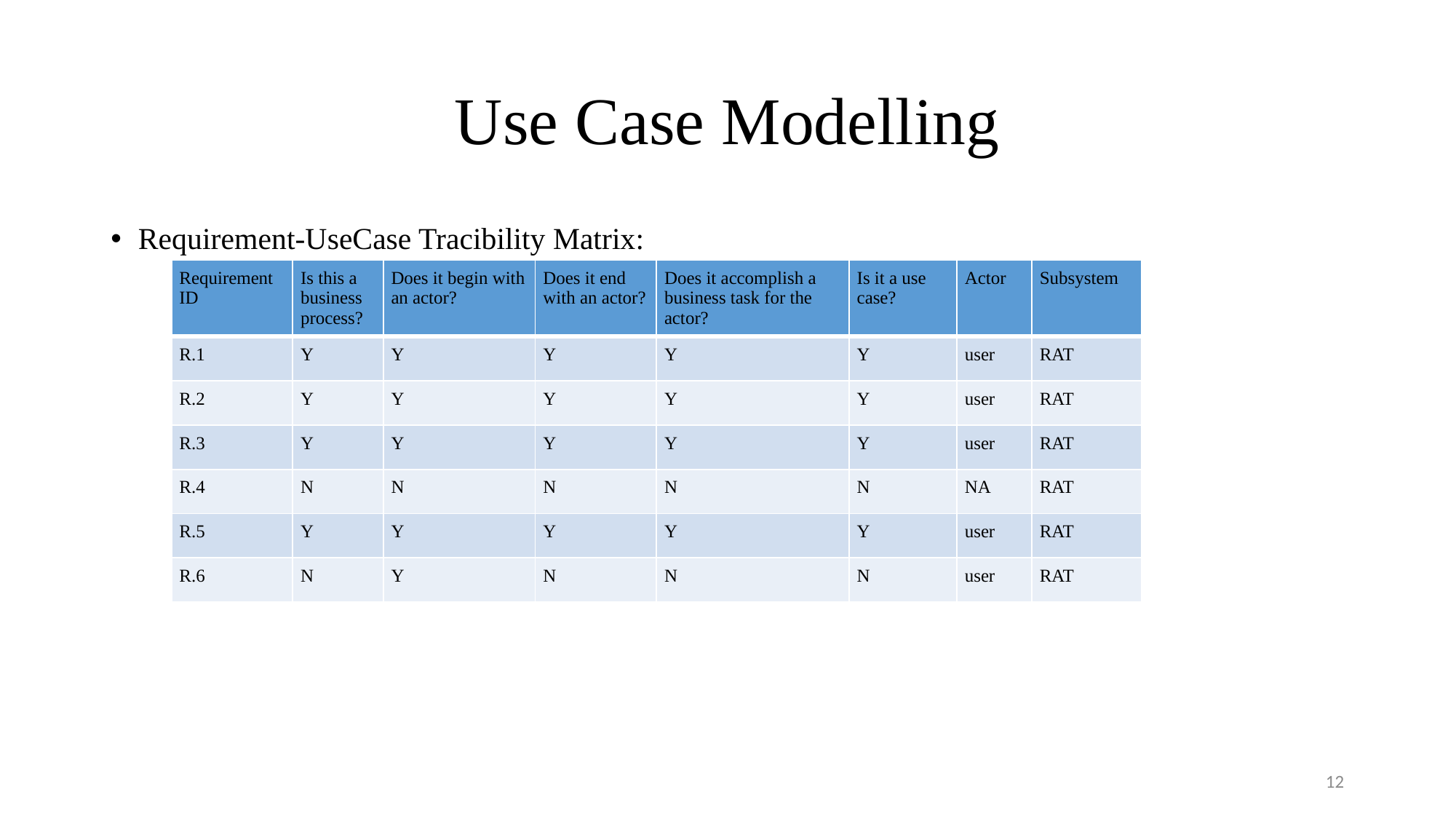

# Use Case Modelling
Requirement-UseCase Tracibility Matrix:
| Requirement ID | Is this a business process? | Does it begin with an actor? | Does it end with an actor? | Does it accomplish a business task for the actor? | Is it a use case? | Actor | Subsystem |
| --- | --- | --- | --- | --- | --- | --- | --- |
| R.1 | Y | Y | Y | Y | Y | user | RAT |
| R.2 | Y | Y | Y | Y | Y | user | RAT |
| R.3 | Y | Y | Y | Y | Y | user | RAT |
| R.4 | N | N | N | N | N | NA | RAT |
| R.5 | Y | Y | Y | Y | Y | user | RAT |
| R.6 | N | Y | N | N | N | user | RAT |
12